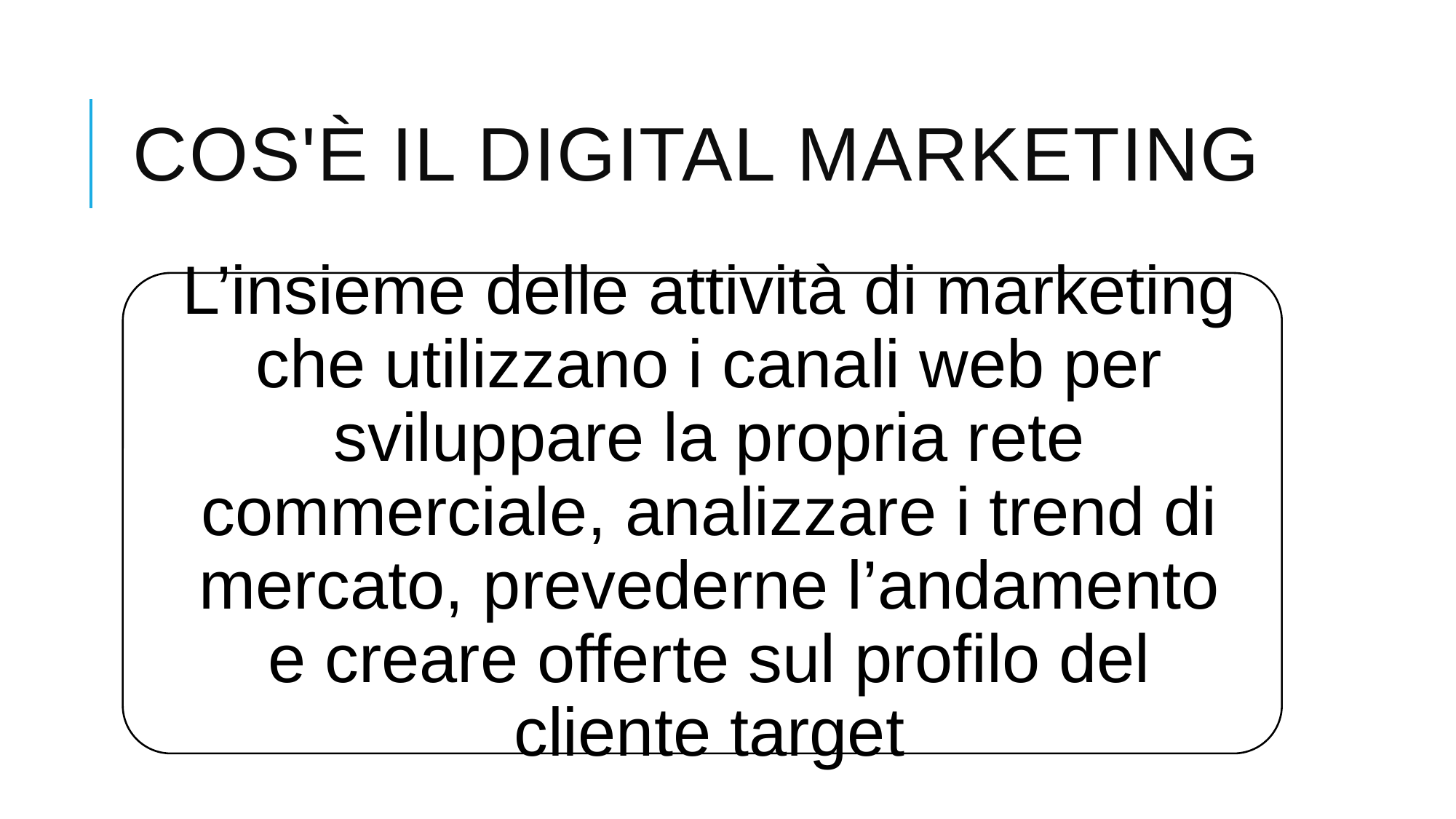

# Cos'è il digital marketing
L’insieme delle attività di marketing che utilizzano i canali web per sviluppare la propria rete commerciale, analizzare i trend di mercato, prevederne l’andamento e creare offerte sul profilo del cliente target